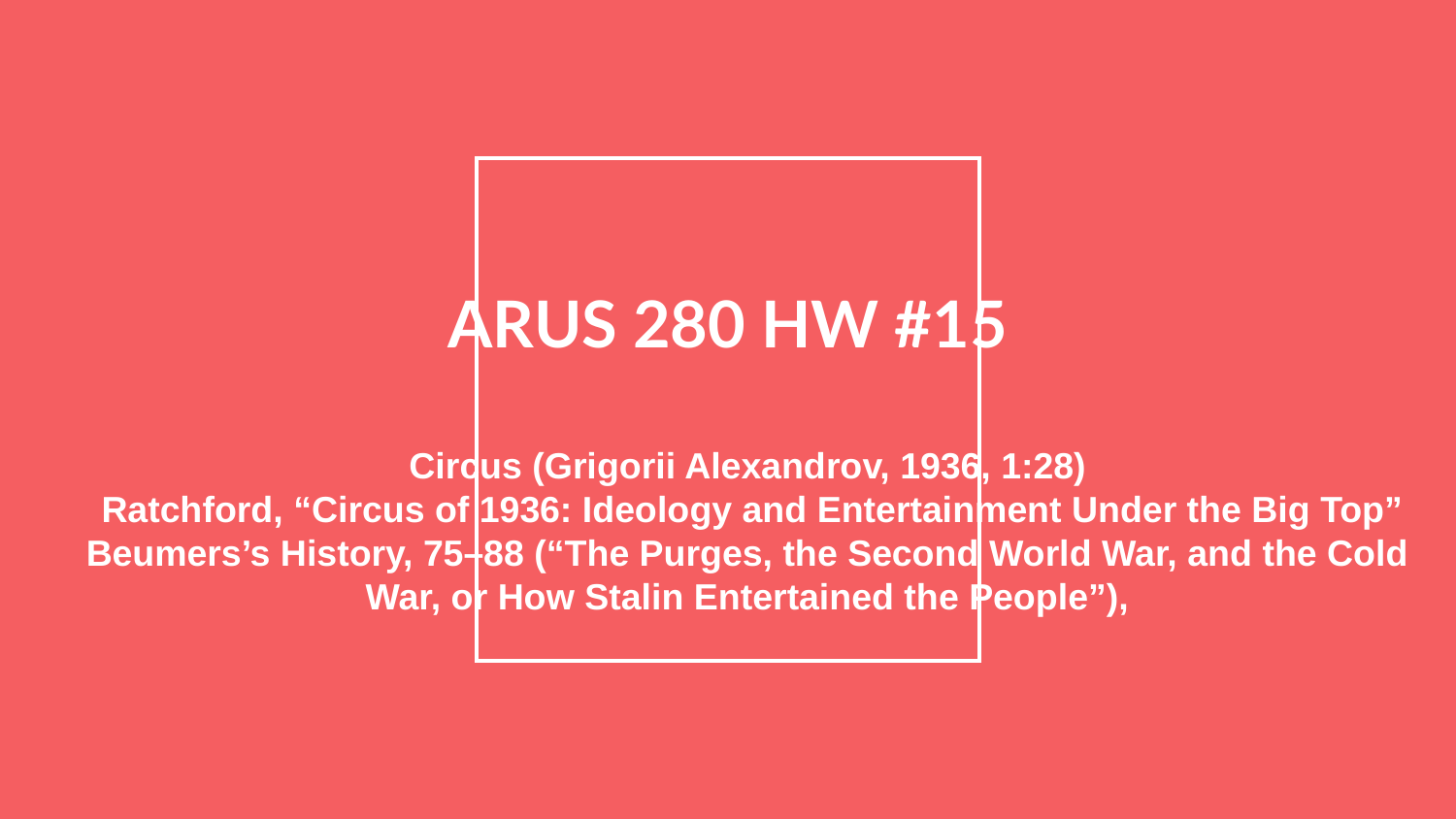

# ARUS 280 HW #15
Circus (Grigorii Alexandrov, 1936, 1:28)
 Ratchford, “Circus of 1936: Ideology and Entertainment Under the Big Top”
Beumers’s History, 75–88 (“The Purges, the Second World War, and the Cold War, or How Stalin Entertained the People”),